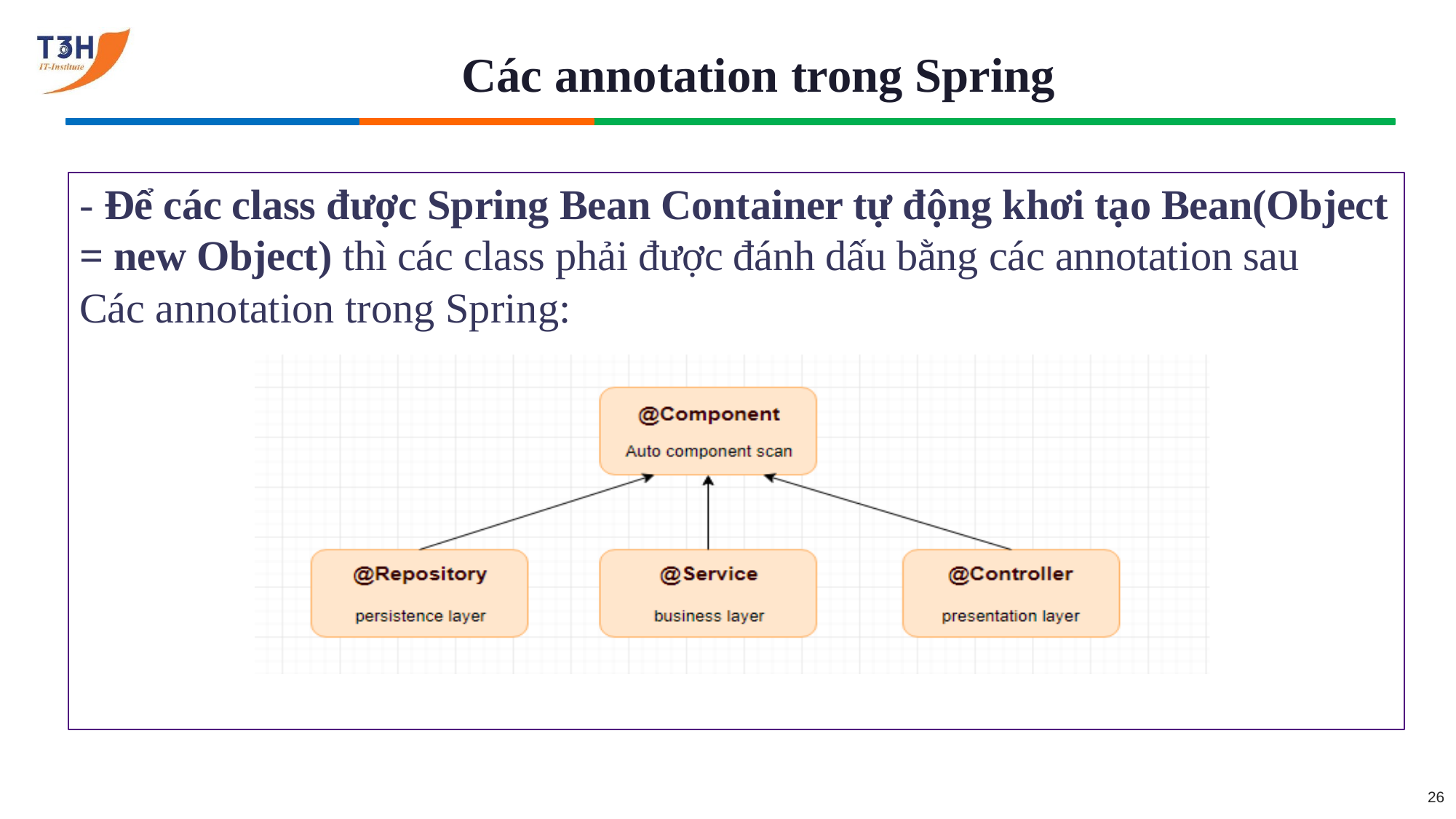

# Các annotation trong Spring

- Để các class được Spring Bean Container tự động khơi tạo Bean(Object = new Object) thì các class phải được đánh dấu bằng các annotation sau
Các annotation trong Spring:

26